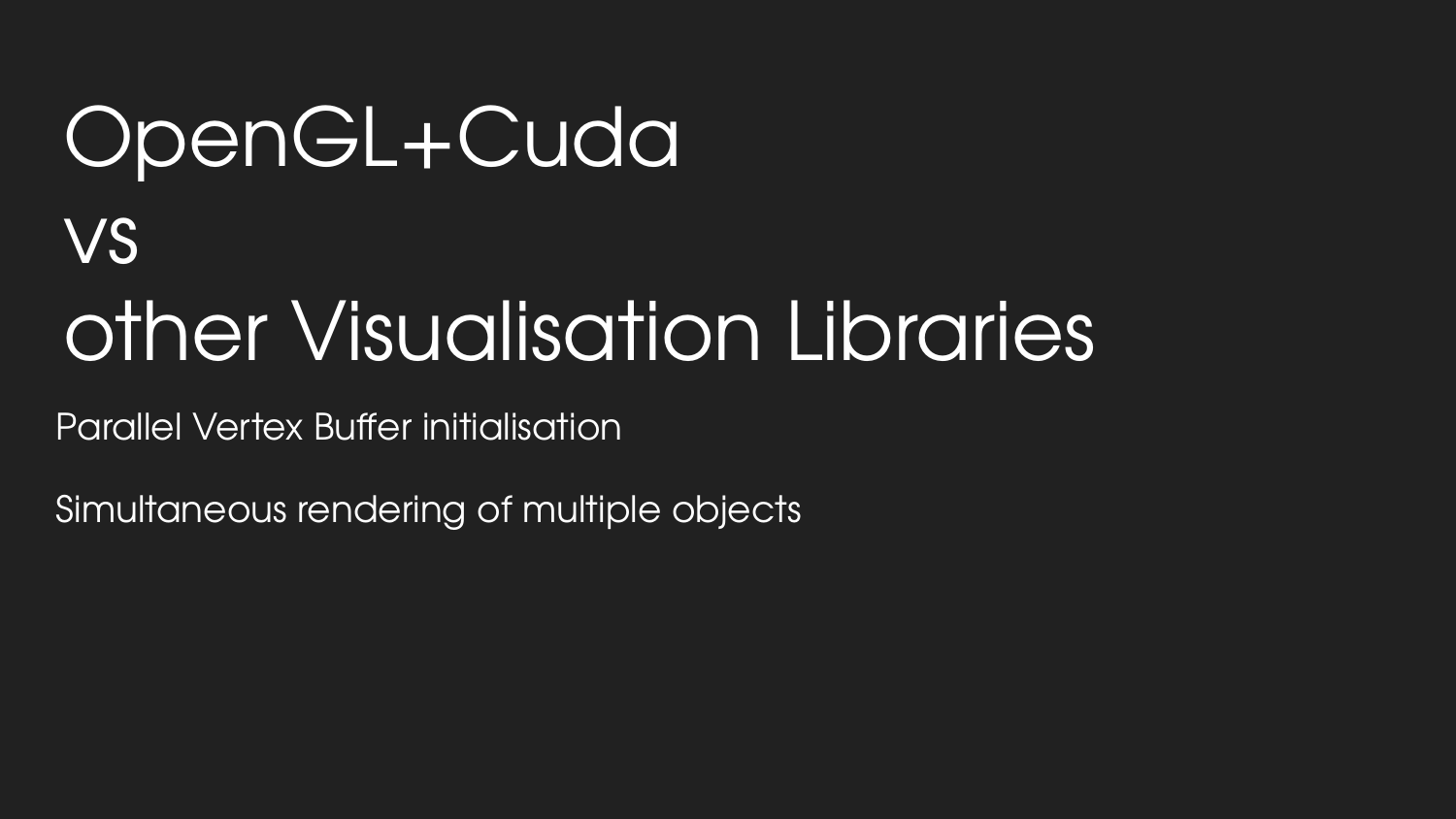

OpenGL+Cuda
vs
other Visualisation Libraries

Parallel Vertex Buffer initialisation
Simultaneous rendering of multiple objects